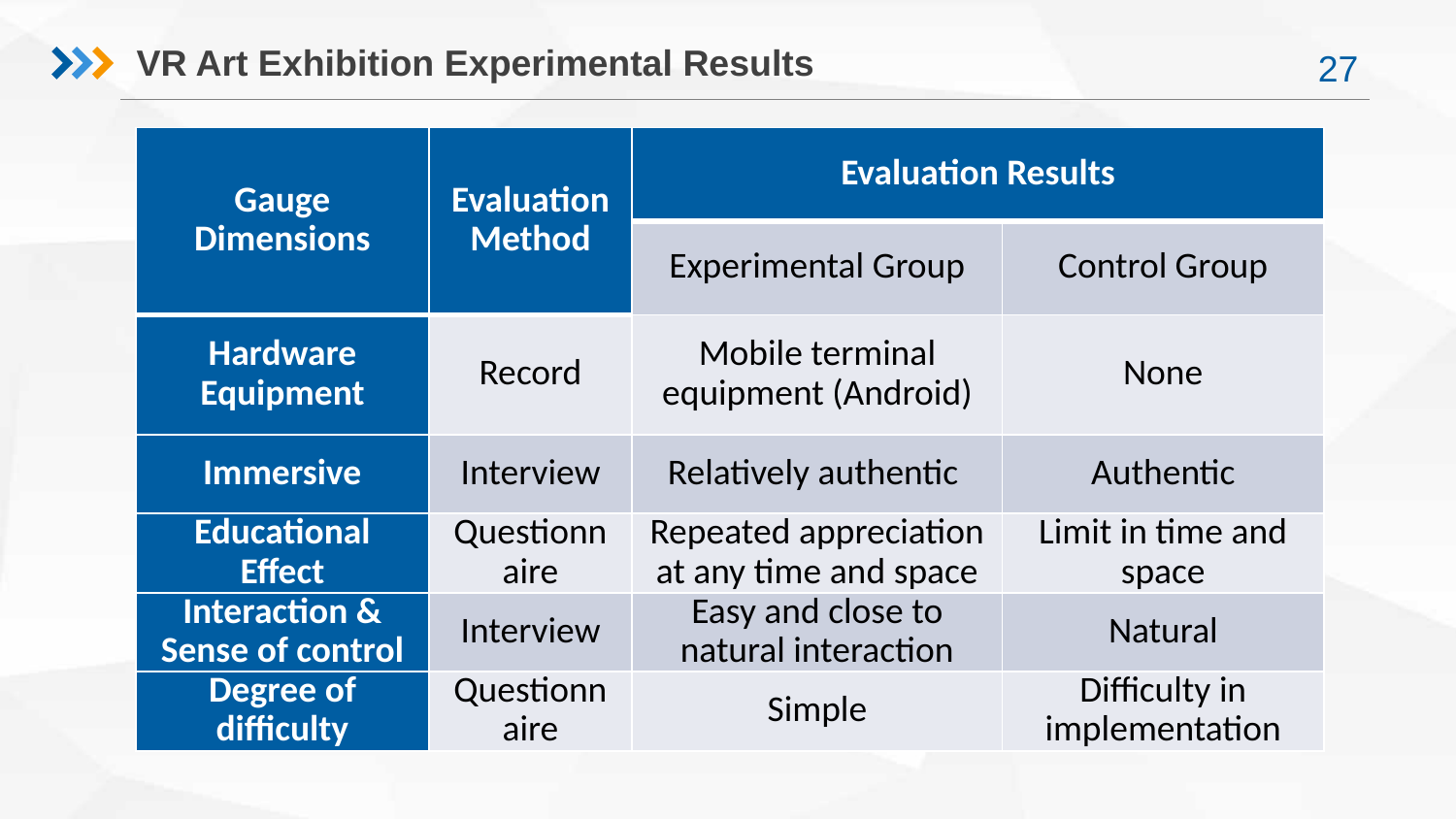

VR Art Exhibition Experimental Results
| Gauge Dimensions | Evaluation Method | Evaluation Results |  |
| --- | --- | --- | --- |
|  |  | Experimental Group | Control Group |
| Hardware Equipment | Record | Mobile terminal equipment (Android) | None |
| Immersive | Interview | Relatively authentic | Authentic |
| Educational Effect | Questionnaire | Repeated appreciation at any time and space | Limit in time and space |
| Interaction & Sense of control | Interview | Easy and close to natural interaction | Natural |
| Degree of difficulty | Questionnaire | Simple | Difficulty in implementation |